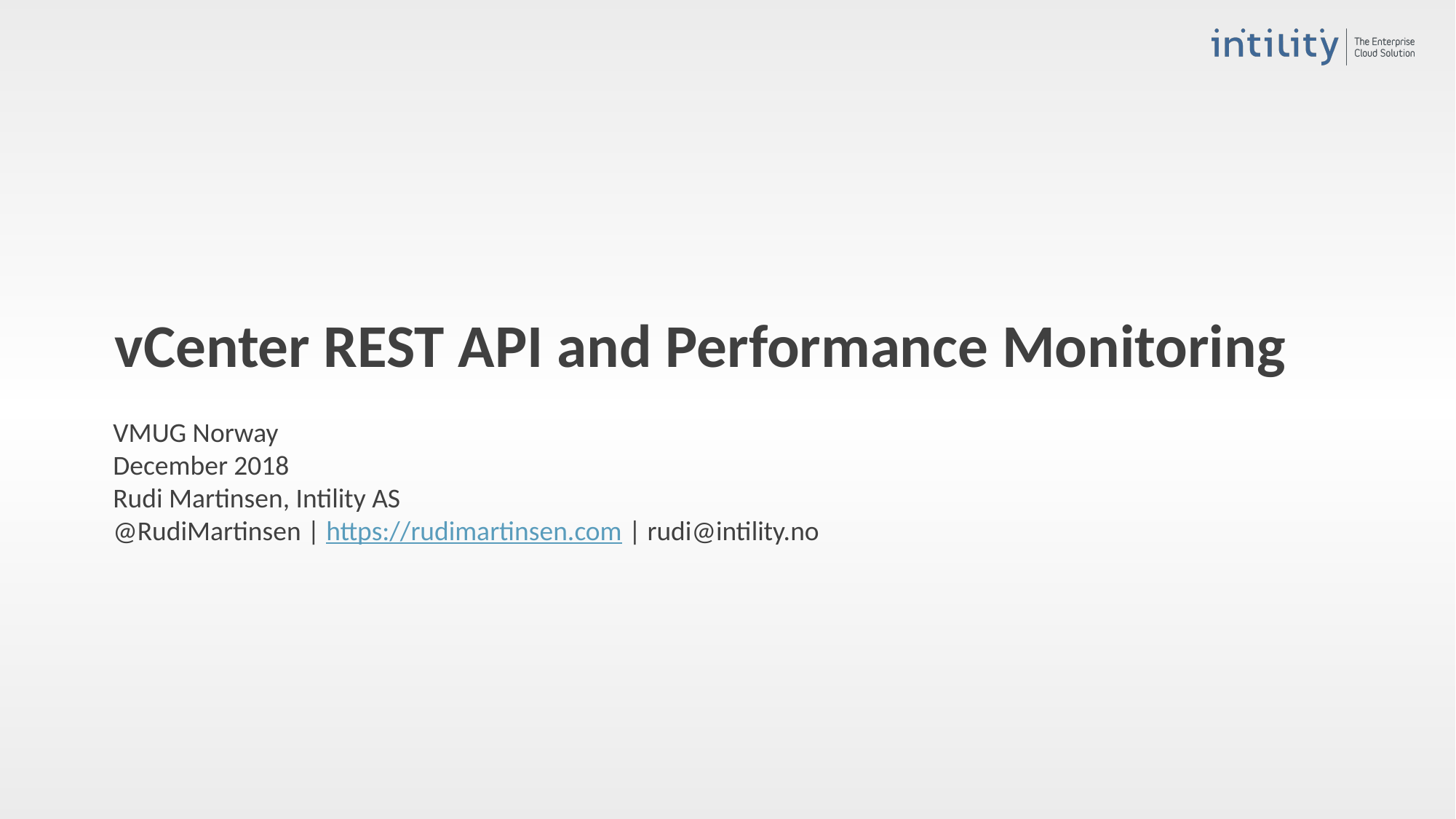

vCenter REST API and Performance Monitoring
VMUG Norway
December 2018
Rudi Martinsen, Intility AS
@RudiMartinsen | https://rudimartinsen.com | rudi@intility.no